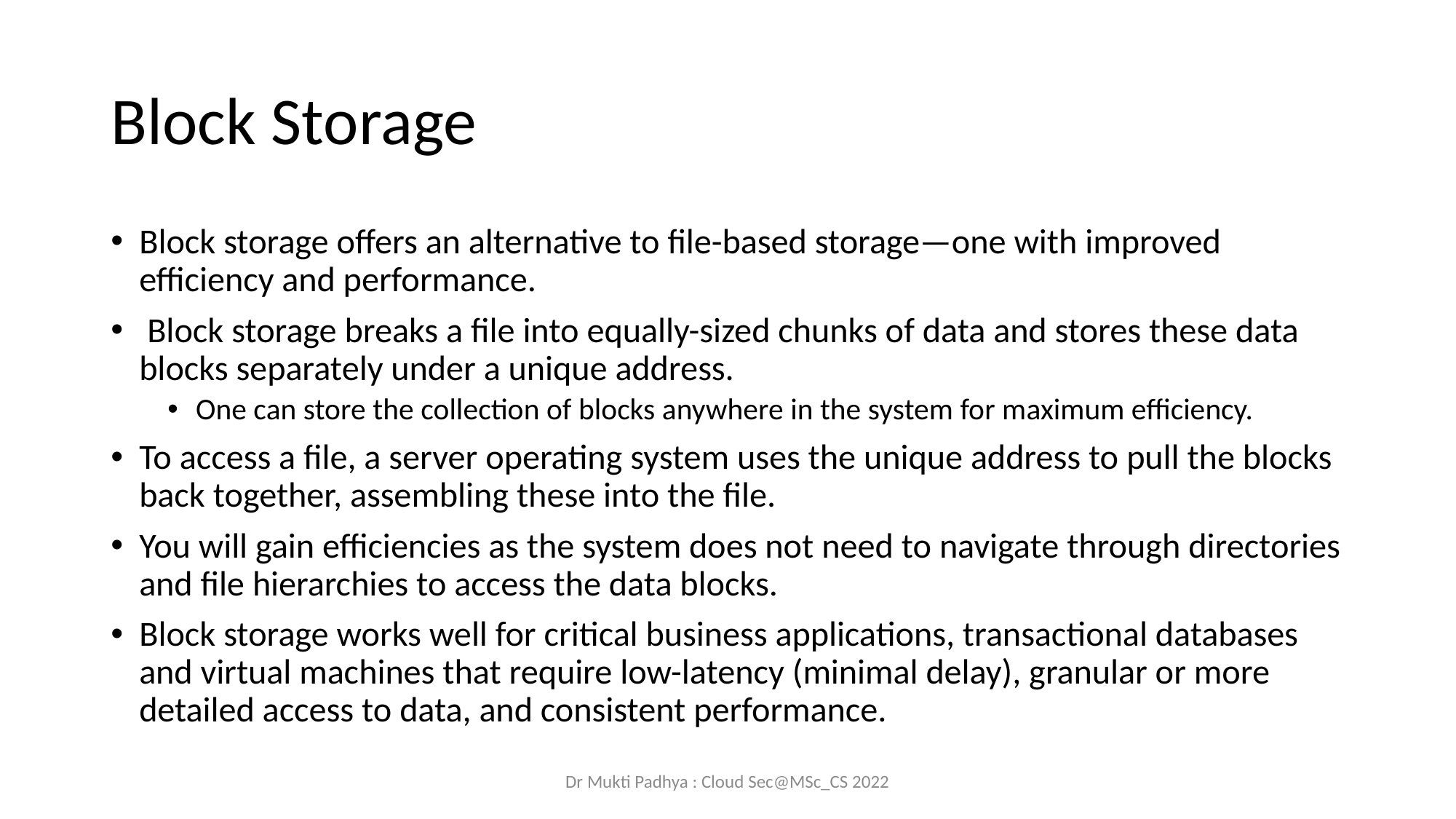

# Block Storage
Block storage offers an alternative to file-based storage—one with improved efficiency and performance.
 Block storage breaks a file into equally-sized chunks of data and stores these data blocks separately under a unique address.
One can store the collection of blocks anywhere in the system for maximum efficiency.
To access a file, a server operating system uses the unique address to pull the blocks back together, assembling these into the file.
You will gain efficiencies as the system does not need to navigate through directories and file hierarchies to access the data blocks.
Block storage works well for critical business applications, transactional databases and virtual machines that require low-latency (minimal delay), granular or more detailed access to data, and consistent performance.

Dr Mukti Padhya : Cloud Sec@MSc_CS 2022
18